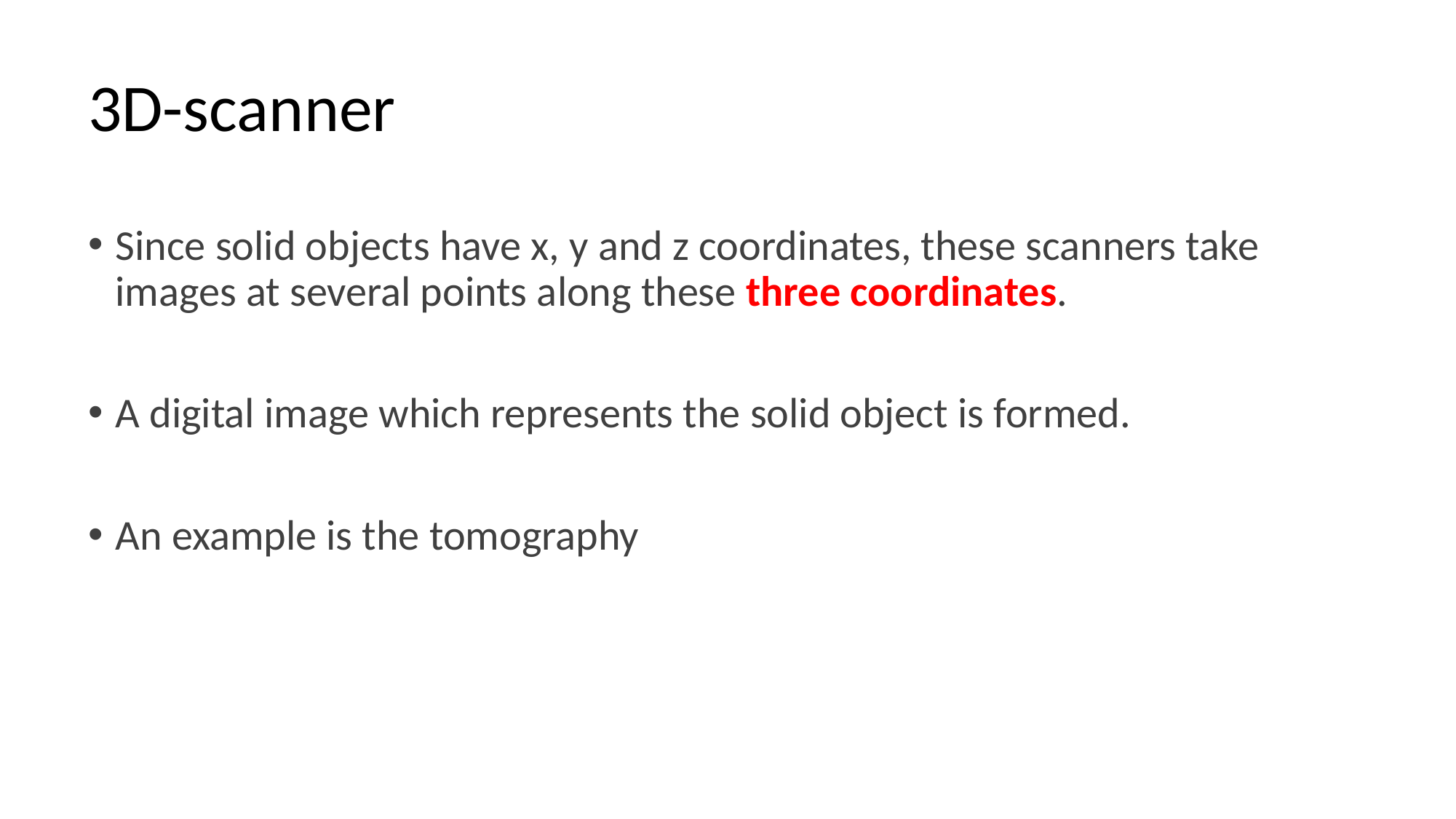

# 3D-scanner
Since solid objects have x, y and z coordinates, these scanners take images at several points along these three coordinates.

A digital image which represents the solid object is formed.

An example is the tomography